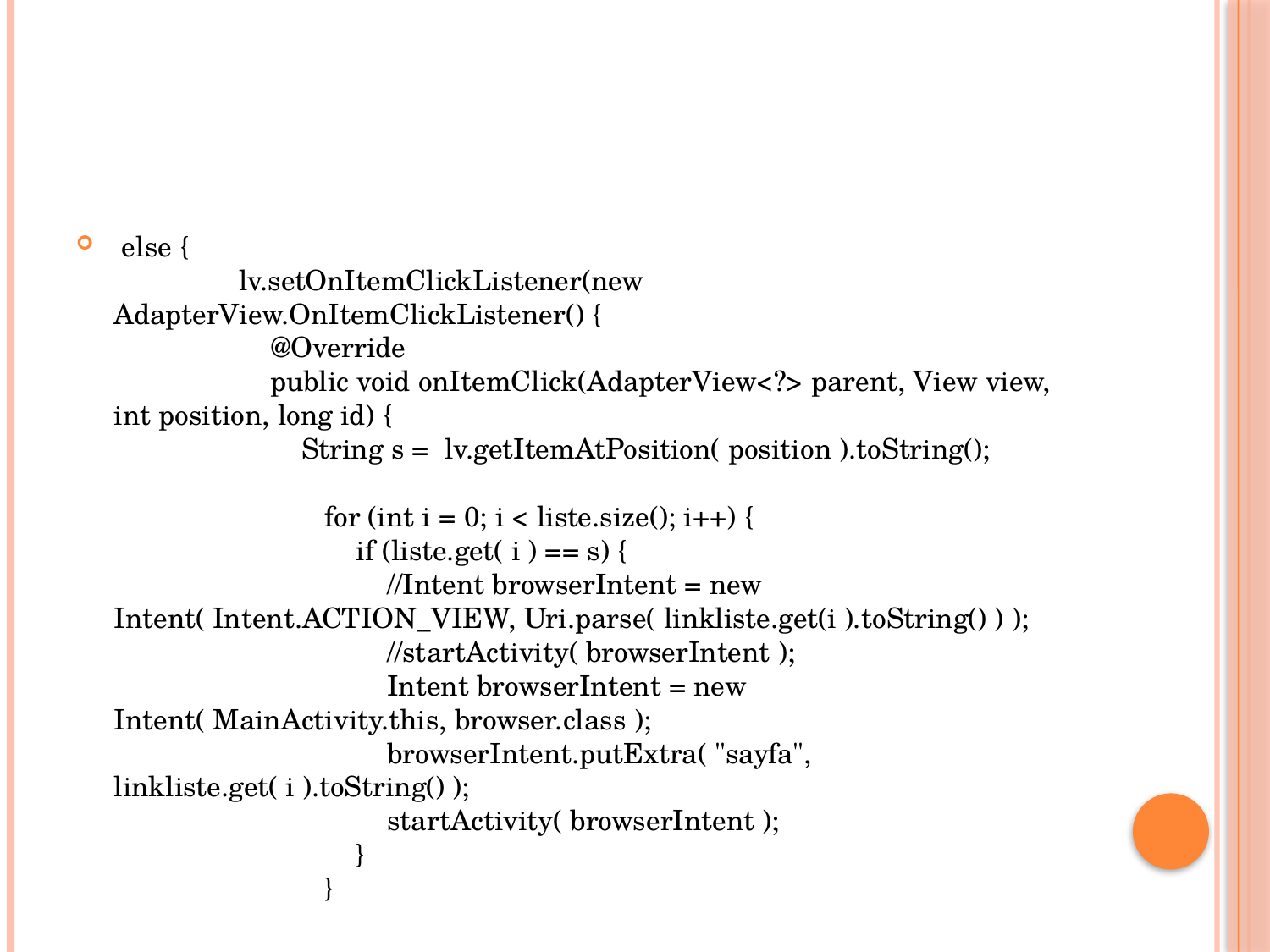

#
 else {
                lv.setOnItemClickListener(new AdapterView.OnItemClickListener() {
                    @Override
                    public void onItemClick(AdapterView<?> parent, View view, int position, long id) {
                        String s =  lv.getItemAtPosition( position ).toString();
                           for (int i = 0; i < liste.size(); i++) {
                               if (liste.get( i ) == s) {
                                   //Intent browserIntent = new Intent( Intent.ACTION_VIEW, Uri.parse( linkliste.get(i ).toString() ) );
                                   //startActivity( browserIntent );
                                   Intent browserIntent = new Intent( MainActivity.this, browser.class );
                                   browserIntent.putExtra( "sayfa", linkliste.get( i ).toString() );
                                   startActivity( browserIntent );
                               }
                           }
                    }
                });
            }
        }
    }
});
adapter.notifyDataSetChanged();